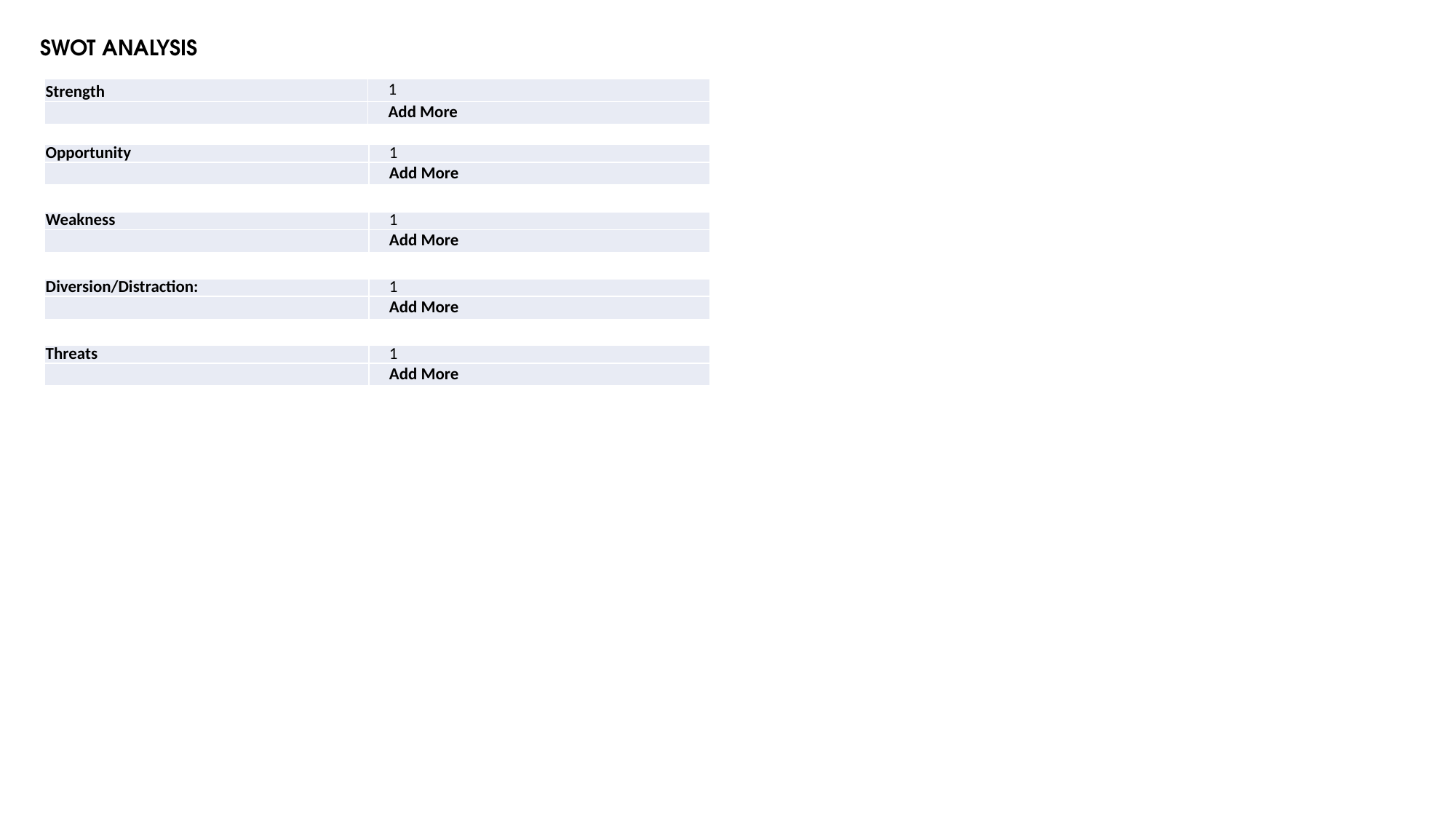

# SWOT ANALYSIS
| Strength | 1 |
| --- | --- |
|  | Add More |
| Opportunity | 1 |
| --- | --- |
|  | Add More |
| Weakness | 1 |
| --- | --- |
|  | Add More |
| Diversion/Distraction: | 1 |
| --- | --- |
|  | Add More |
| Threats | 1 |
| --- | --- |
|  | Add More |